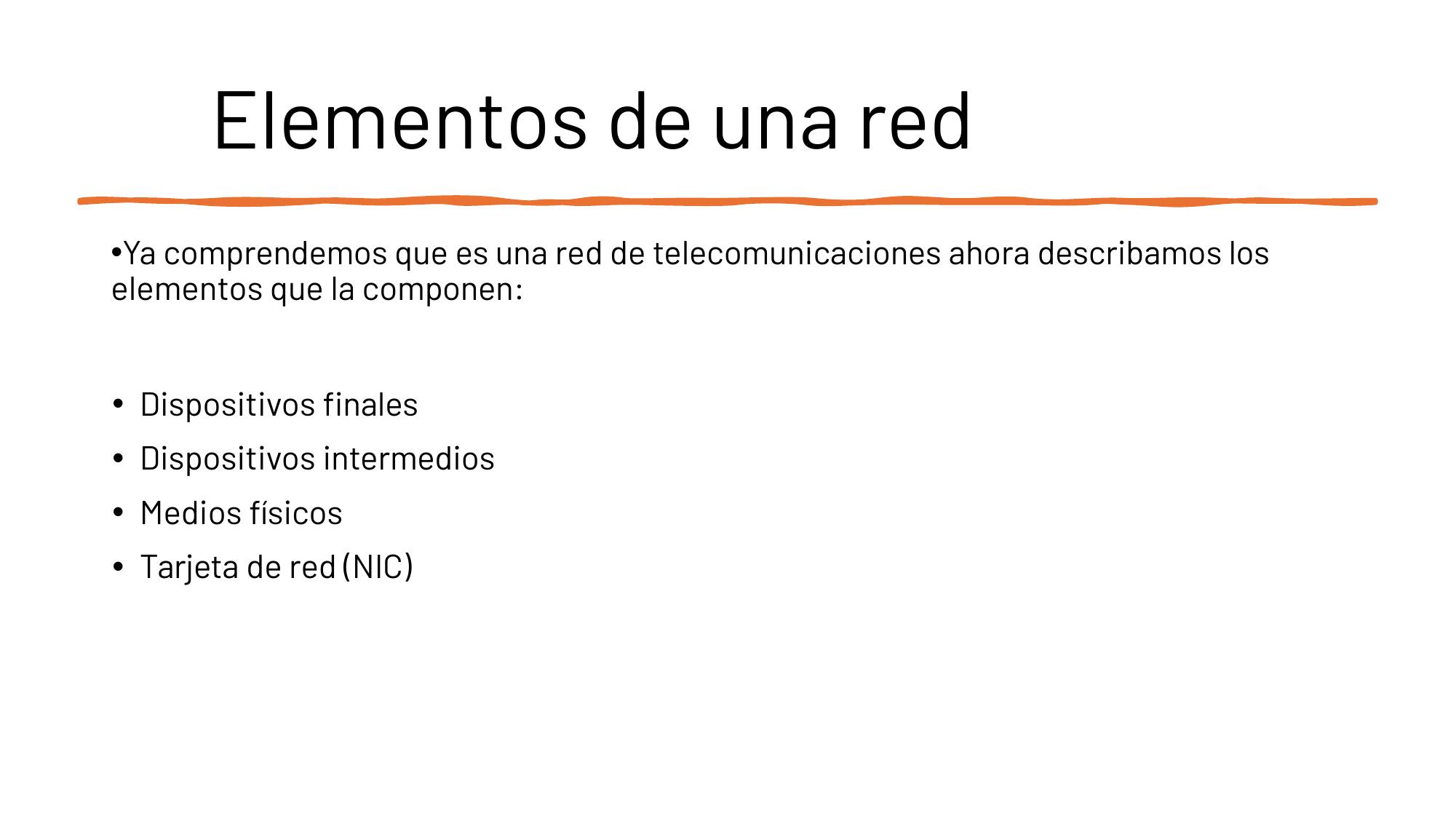

# Elementos de una red

Ya comprendemos que es una red de telecomunicaciones ahora describamos los
elementos que la componen:

Dispositivos finales
Dispositivos intermedios
Medios físicos
Tarjeta de red (NIC)